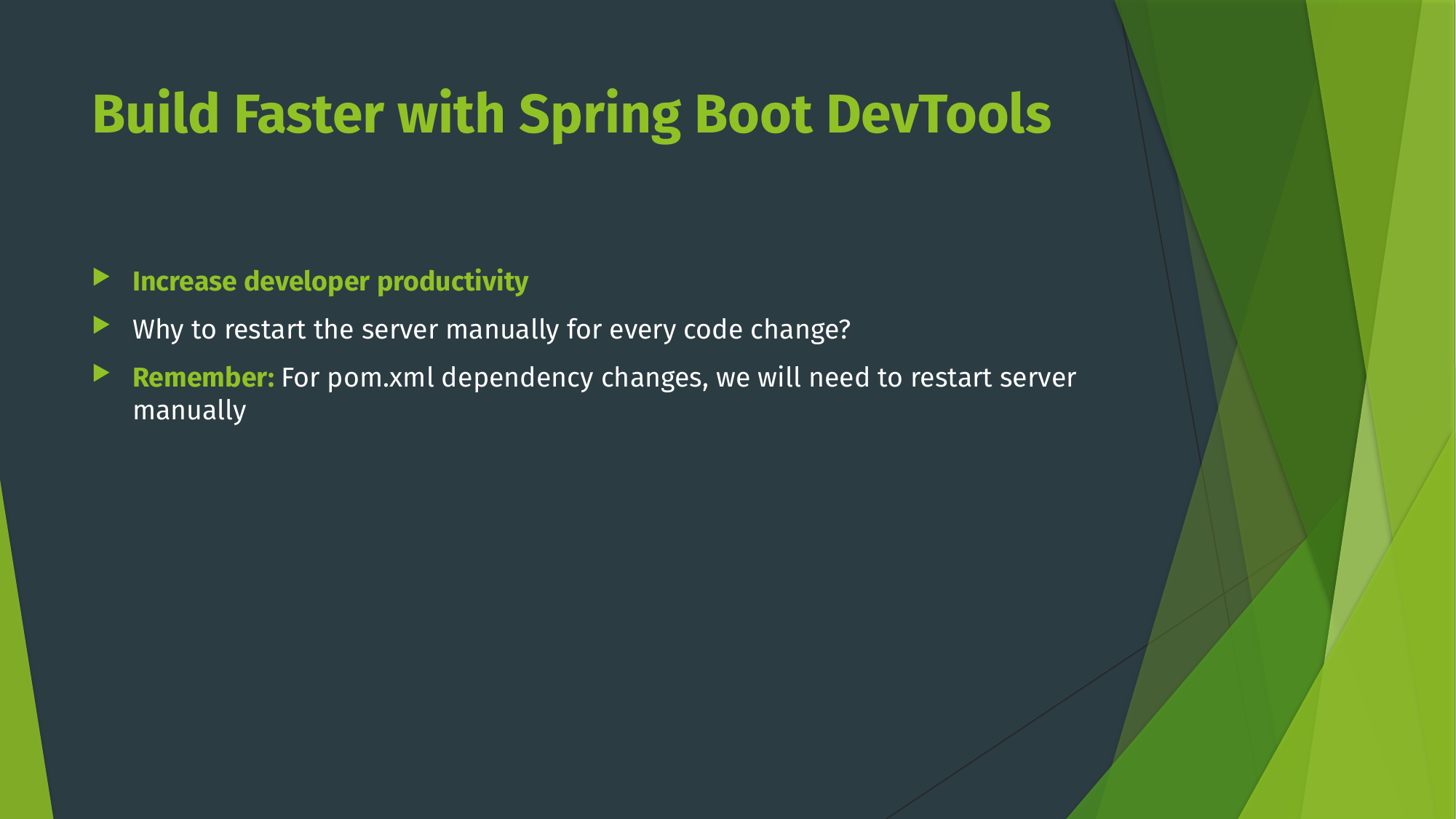

# Build Faster with Spring Boot DevTools
Increase developer productivity
Why to restart the server manually for every code change?
Remember: For pom.xml dependency changes, we will need to restart server manually